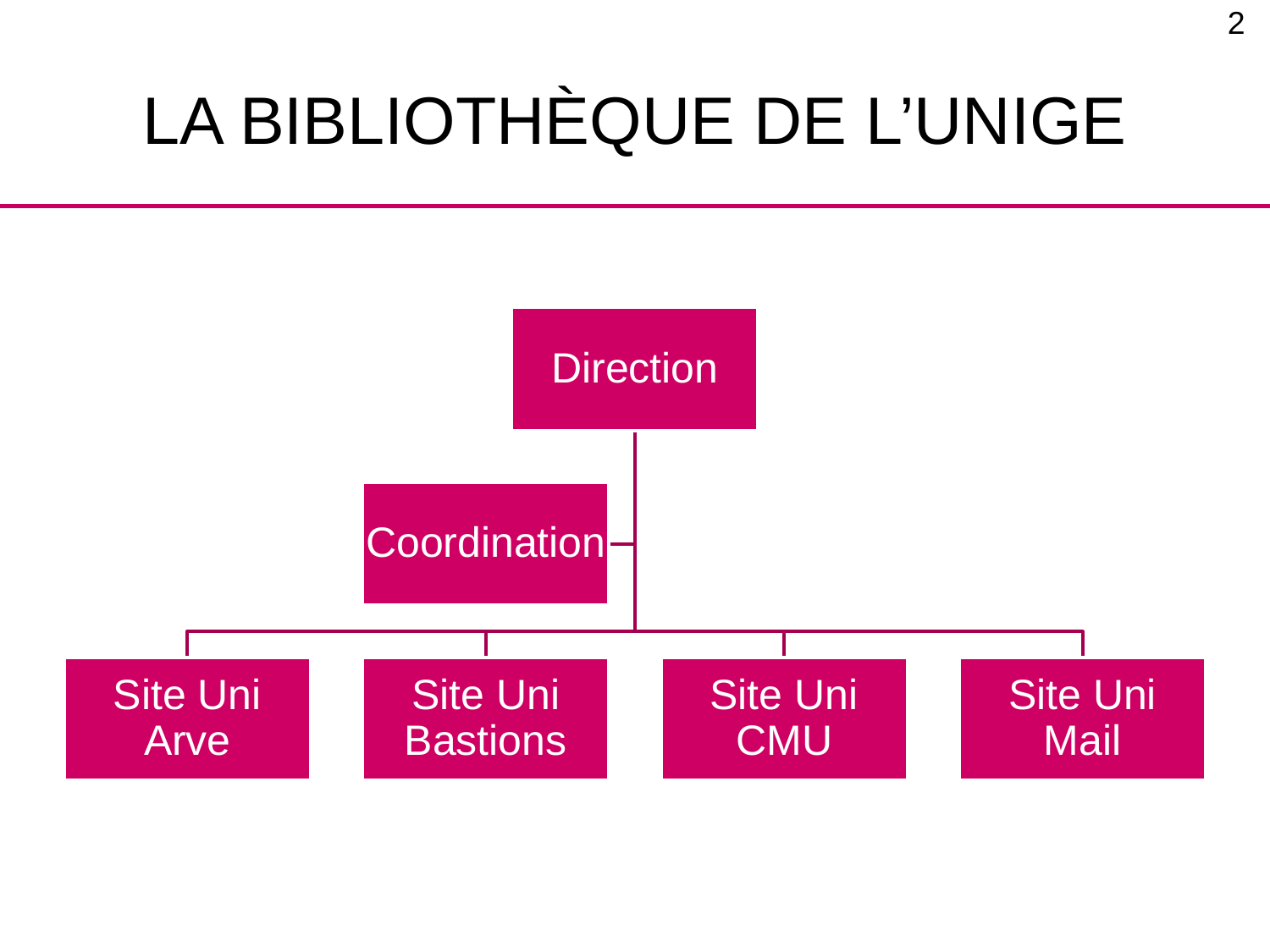

2
# La Bibliothèque de l’UNIGE
Direction
Site Uni Arve
Site Uni Bastions
Site Uni CMU
Site Uni
Mail
Coordination